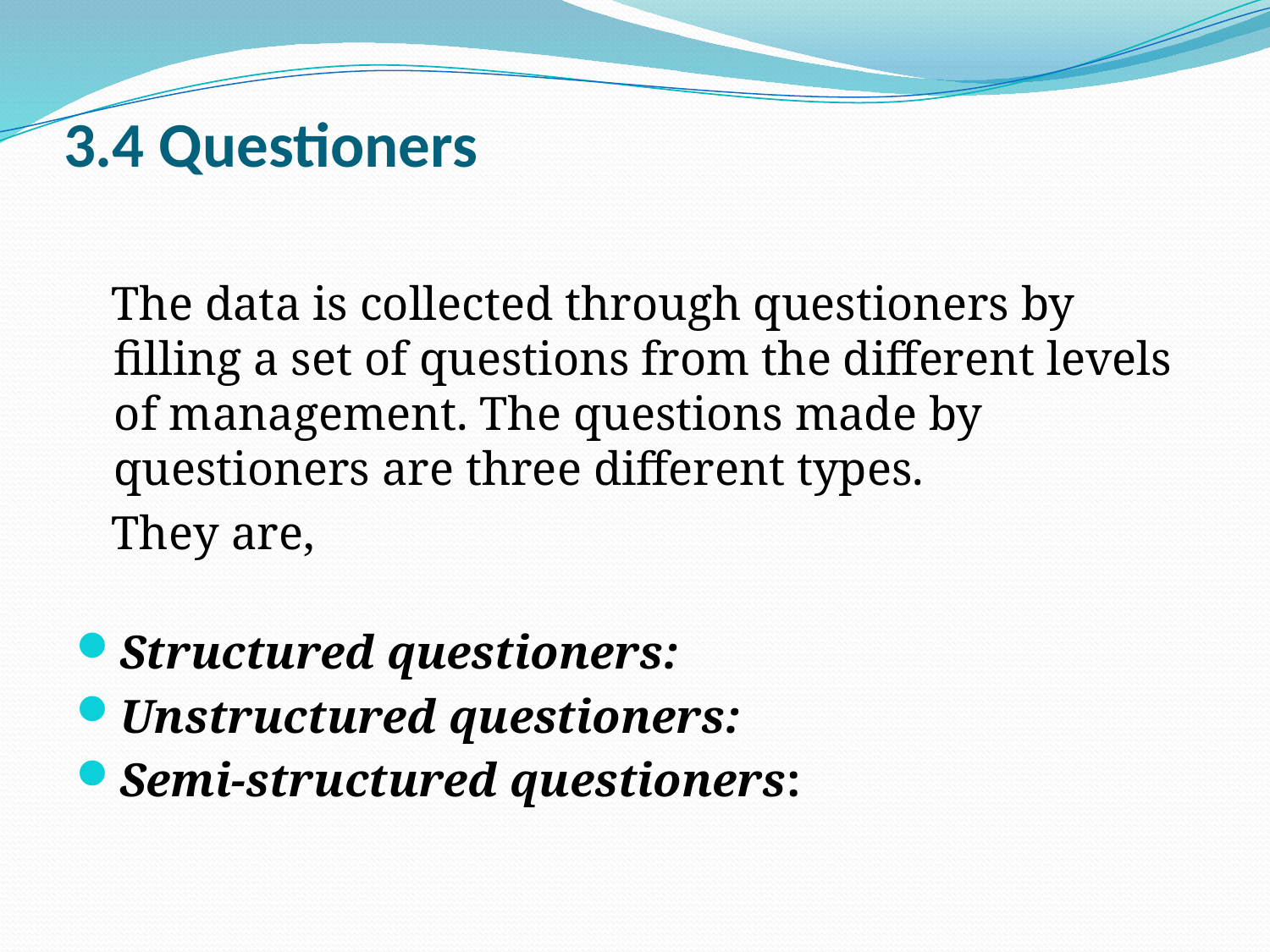

# 3.4 Questioners
   The data is collected through questioners by filling a set of questions from the different levels of management. The questions made by questioners are three different types.
   They are,
Structured questioners:
Unstructured questioners:
Semi-structured questioners: